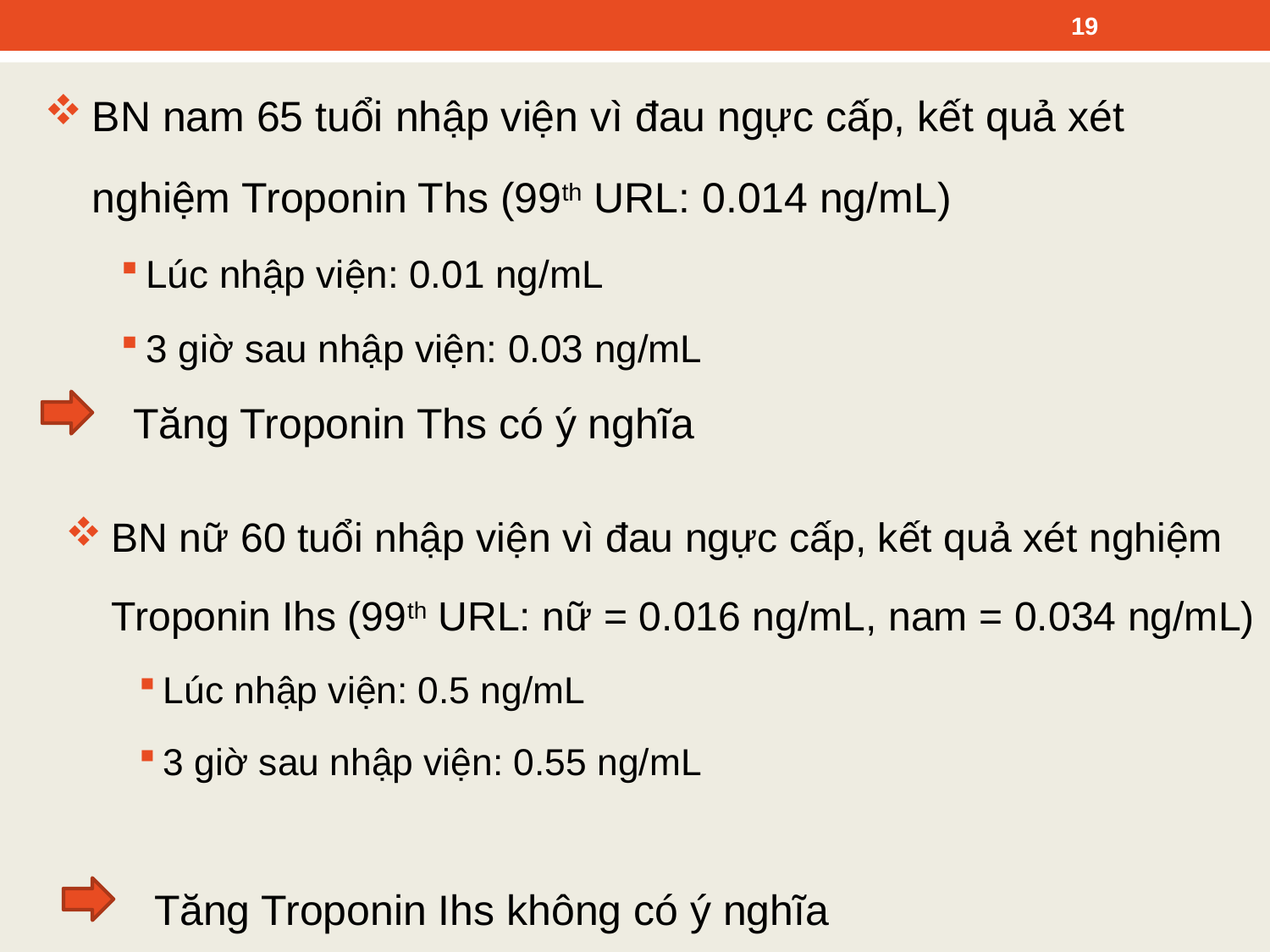

19
BN nam 65 tuổi nhập viện vì đau ngực cấp, kết quả xét nghiệm Troponin Ths (99th URL: 0.014 ng/mL)
Lúc nhập viện: 0.01 ng/mL
3 giờ sau nhập viện: 0.03 ng/mL

Tăng Troponin Ths có ý nghĩa

BN nữ 60 tuổi nhập viện vì đau ngực cấp, kết quả xét nghiệm Troponin Ihs (99th URL: nữ = 0.016 ng/mL, nam = 0.034 ng/mL)
Lúc nhập viện: 0.5 ng/mL
3 giờ sau nhập viện: 0.55 ng/mL

Tăng Troponin Ihs không có ý nghĩa